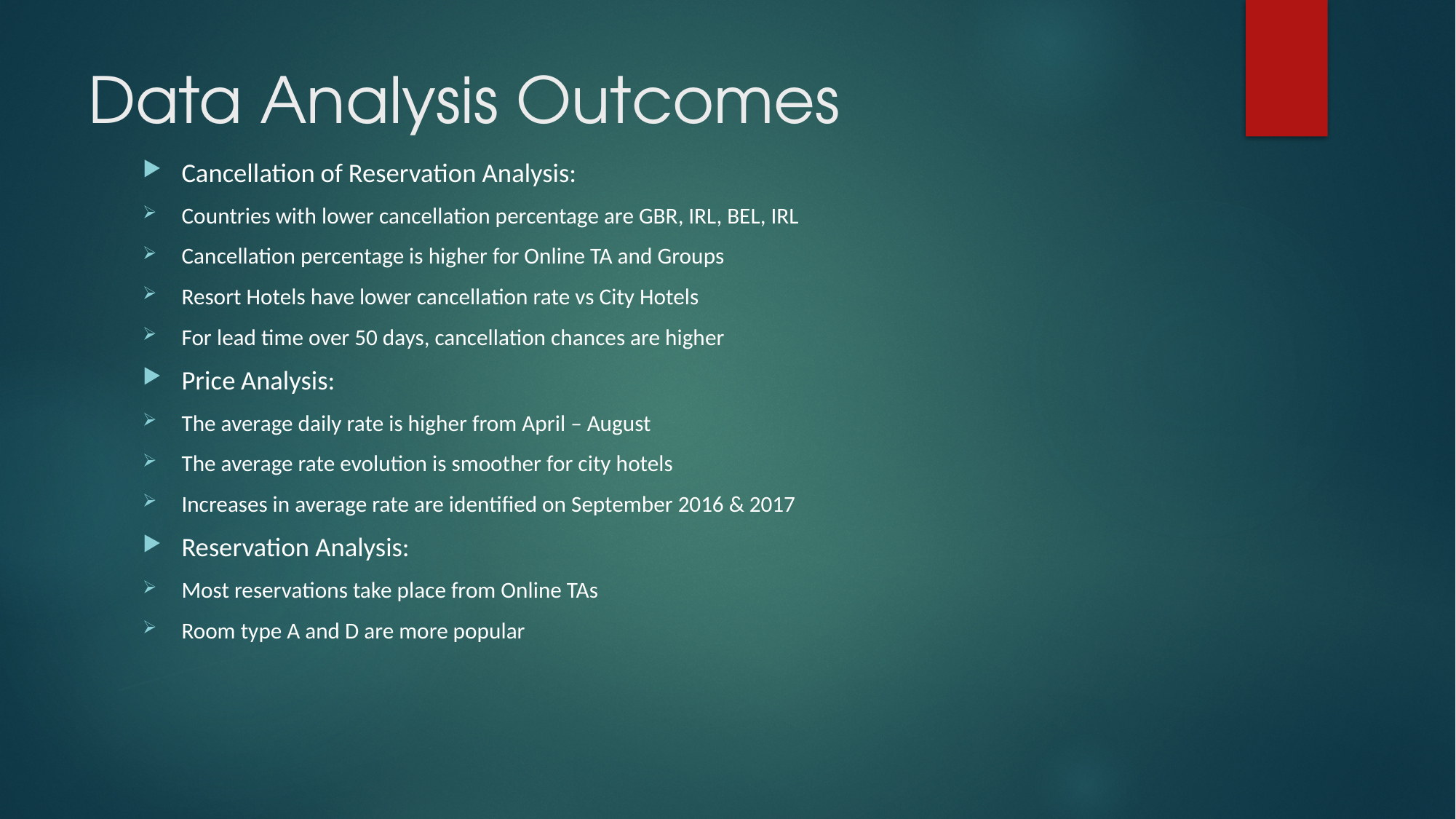

# Data Analysis Outcomes
Cancellation of Reservation Analysis:
Countries with lower cancellation percentage are GBR, IRL, BEL, IRL
Cancellation percentage is higher for Online TA and Groups
Resort Hotels have lower cancellation rate vs City Hotels
For lead time over 50 days, cancellation chances are higher
Price Analysis:
The average daily rate is higher from April – August
The average rate evolution is smoother for city hotels
Increases in average rate are identified on September 2016 & 2017
Reservation Analysis:
Most reservations take place from Online TAs
Room type A and D are more popular